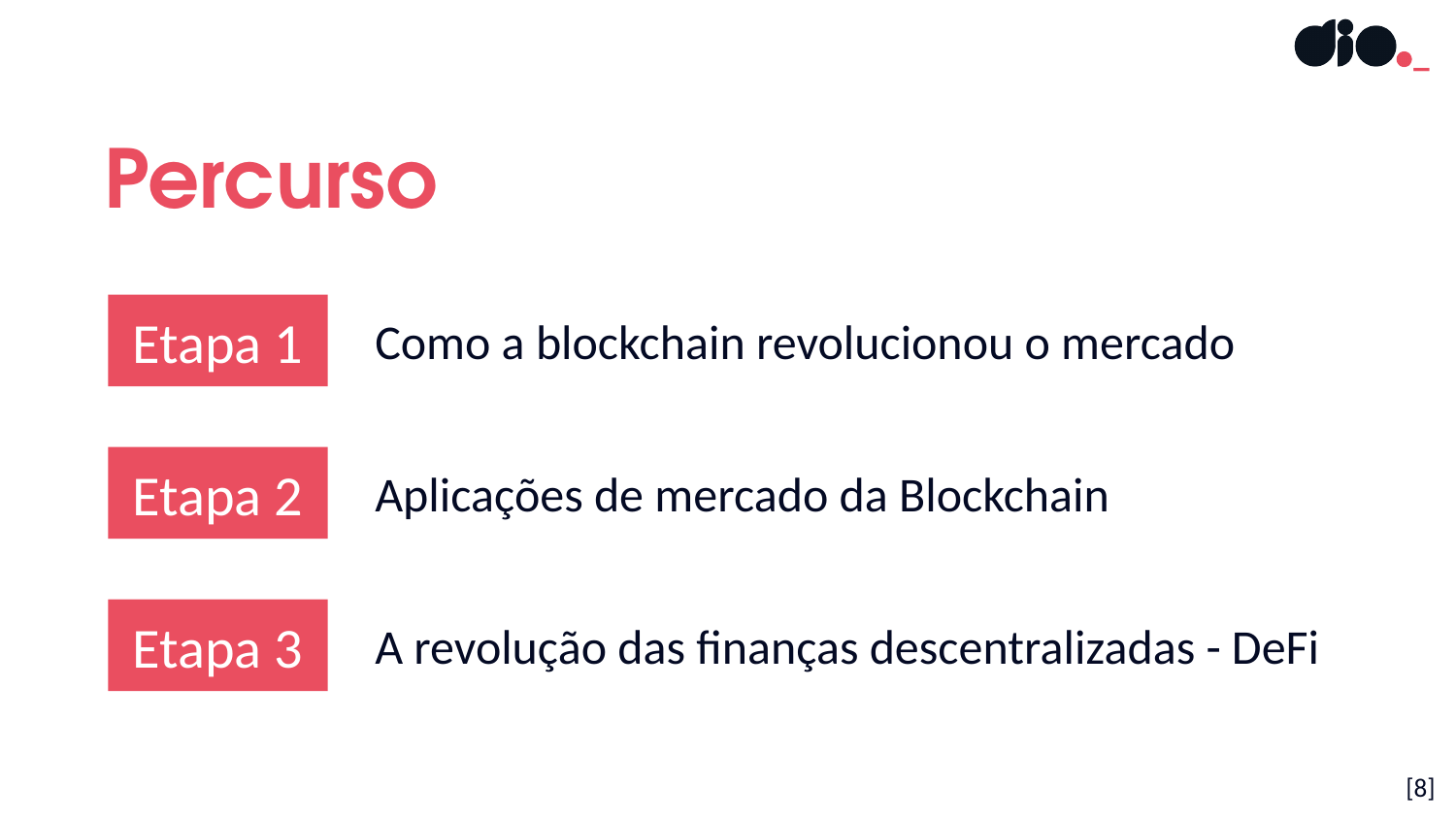

Percurso
Etapa 1
Como a blockchain revolucionou o mercado
Etapa 2
Aplicações de mercado da Blockchain
Etapa 3
A revolução das finanças descentralizadas - DeFi
[8]